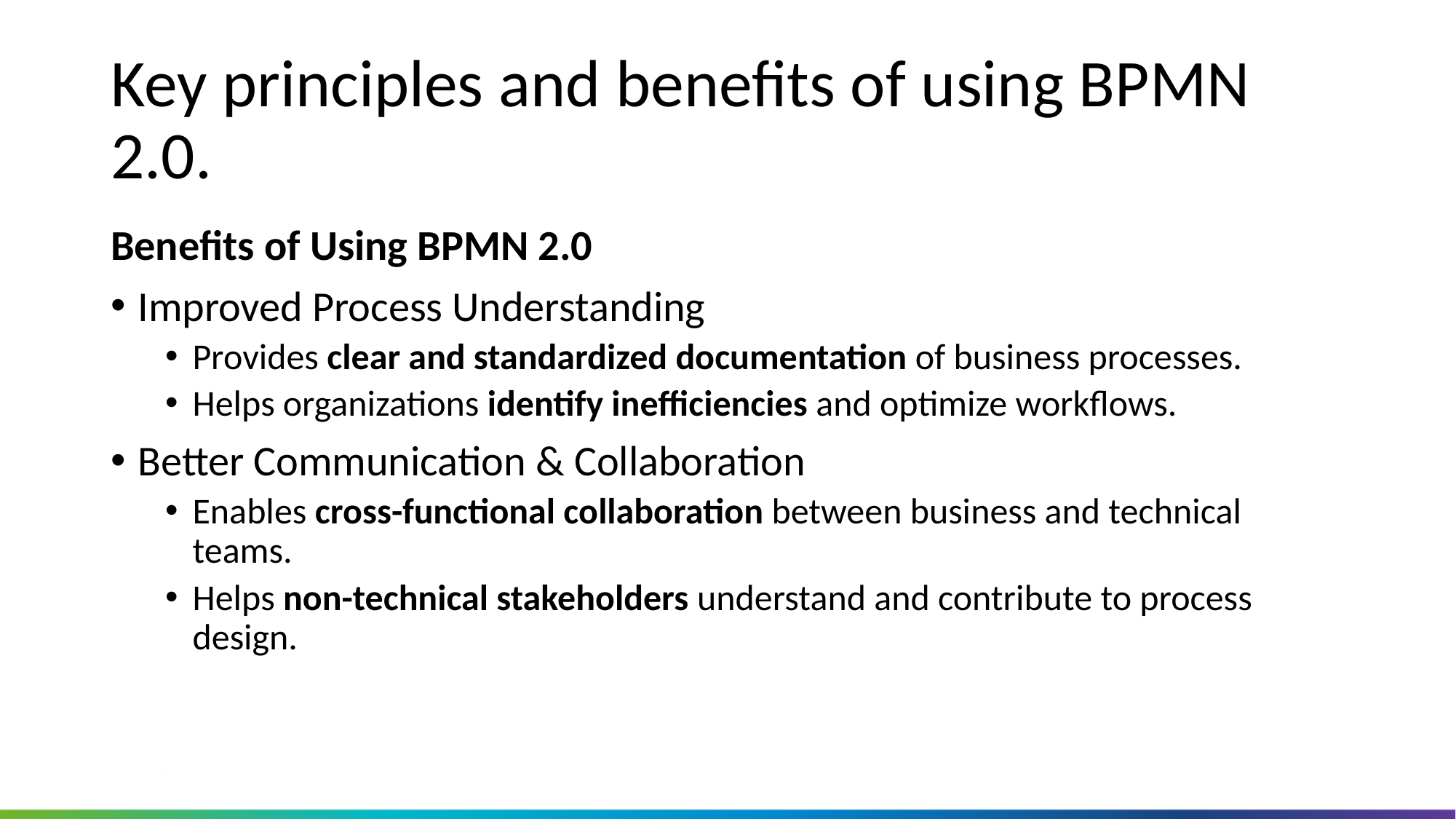

Key principles and benefits of using BPMN 2.0.
Benefits of Using BPMN 2.0
Improved Process Understanding
Provides clear and standardized documentation of business processes.
Helps organizations identify inefficiencies and optimize workflows.
Better Communication & Collaboration
Enables cross-functional collaboration between business and technical teams.
Helps non-technical stakeholders understand and contribute to process design.